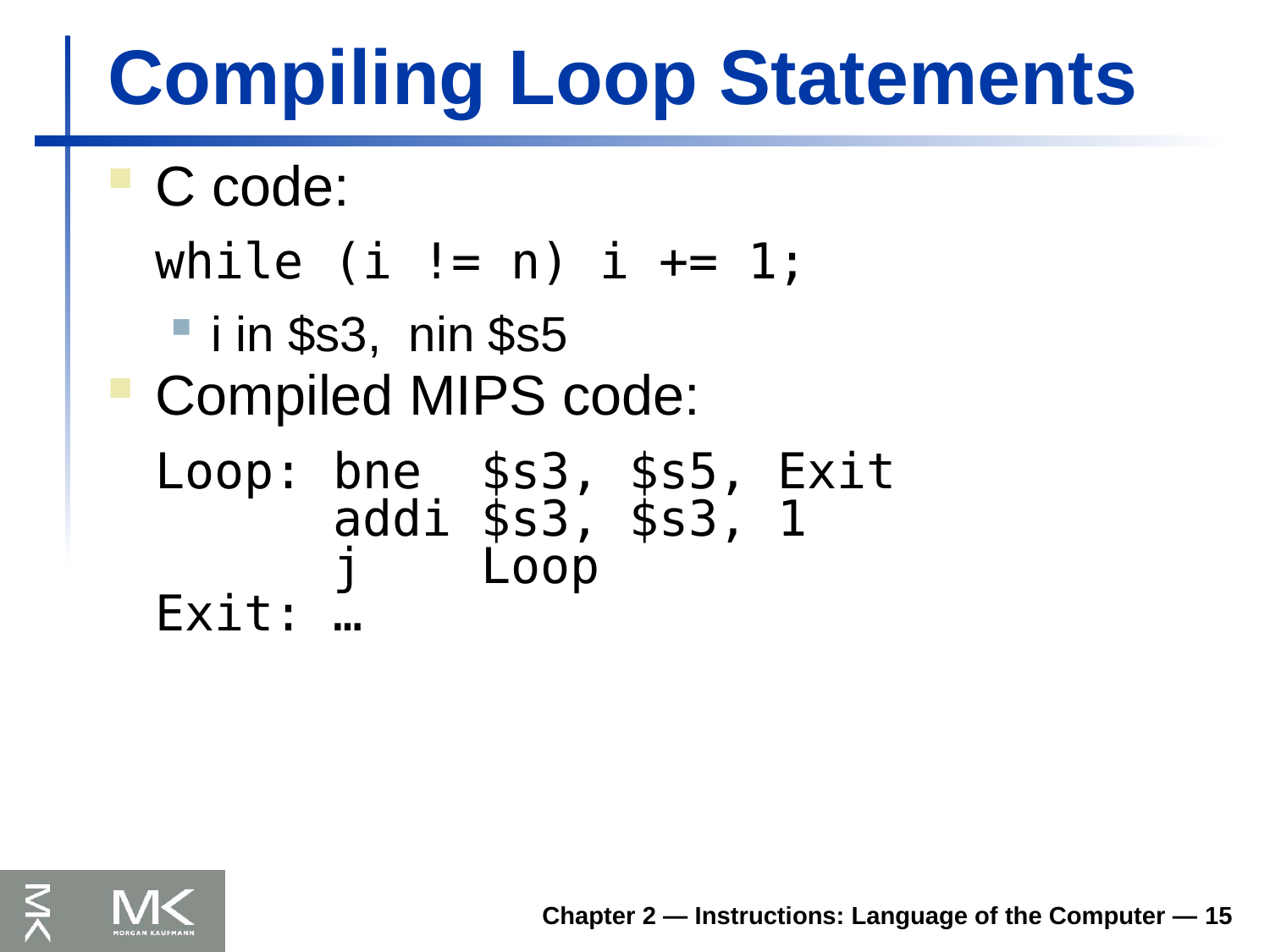

# Compiling Loop Statements
C code:
	while (i != n) i += 1;
i in $s3,  nin $s5
Compiled MIPS code:
	Loop: bne  $s3, $s5, Exit
      addi $s3, $s3, 1
      j    Loop
Exit: …
Chapter 2 — Instructions: Language of the Computer — 15